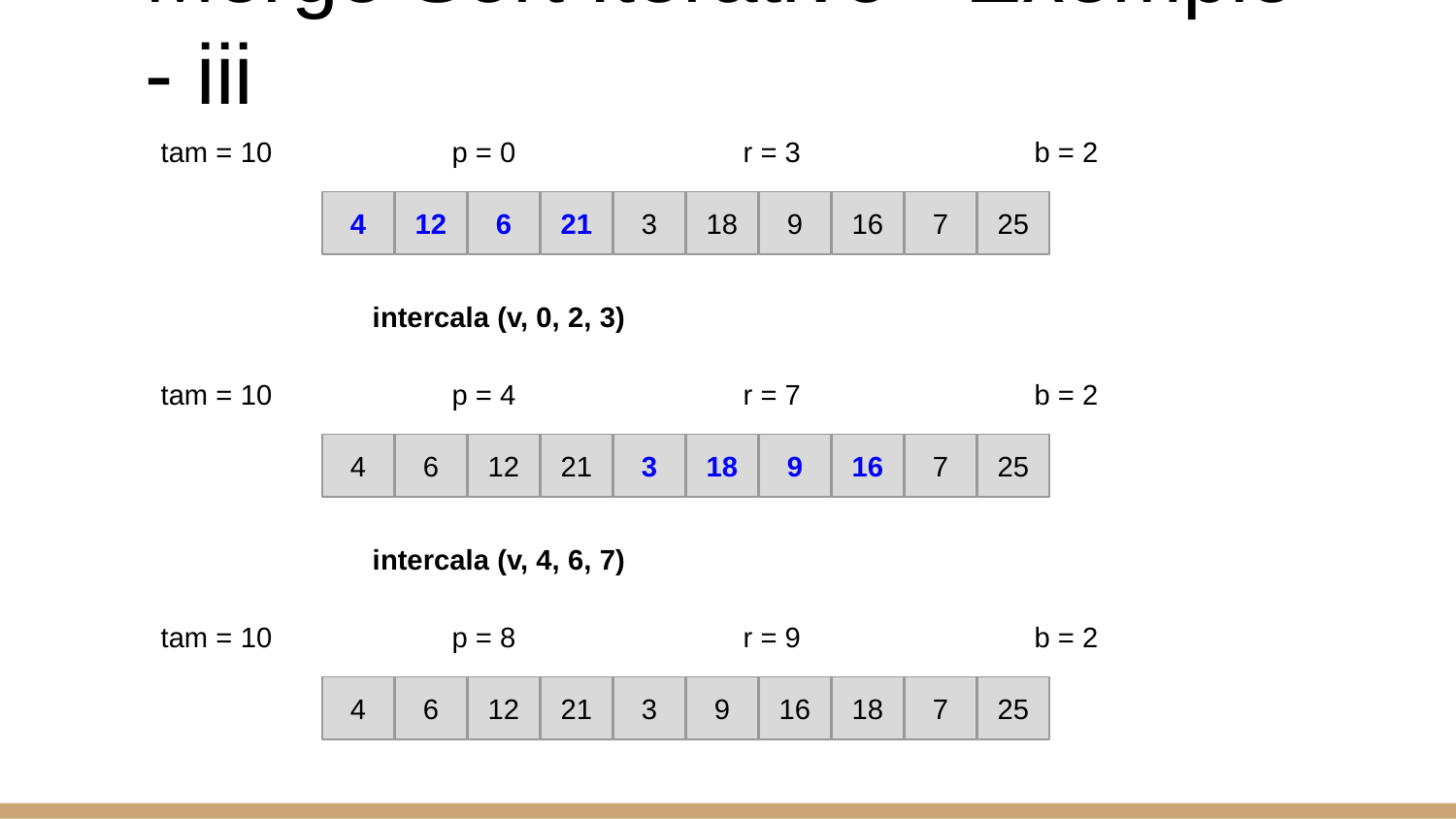

# Merge Sort Iterativo - Exemplo - iii
tam = 10		p = 0		r = 3		b = 2

4
12
6
21
3
18
9
16
7
25
intercala (v, 0, 2, 3)
tam = 10		p = 4		r = 7		b = 2

4
6
12
21
3
18
9
16
7
25
intercala (v, 4, 6, 7)
tam = 10		p = 8		r = 9		b = 2

4
6
12
21
3
9
16
18
7
25